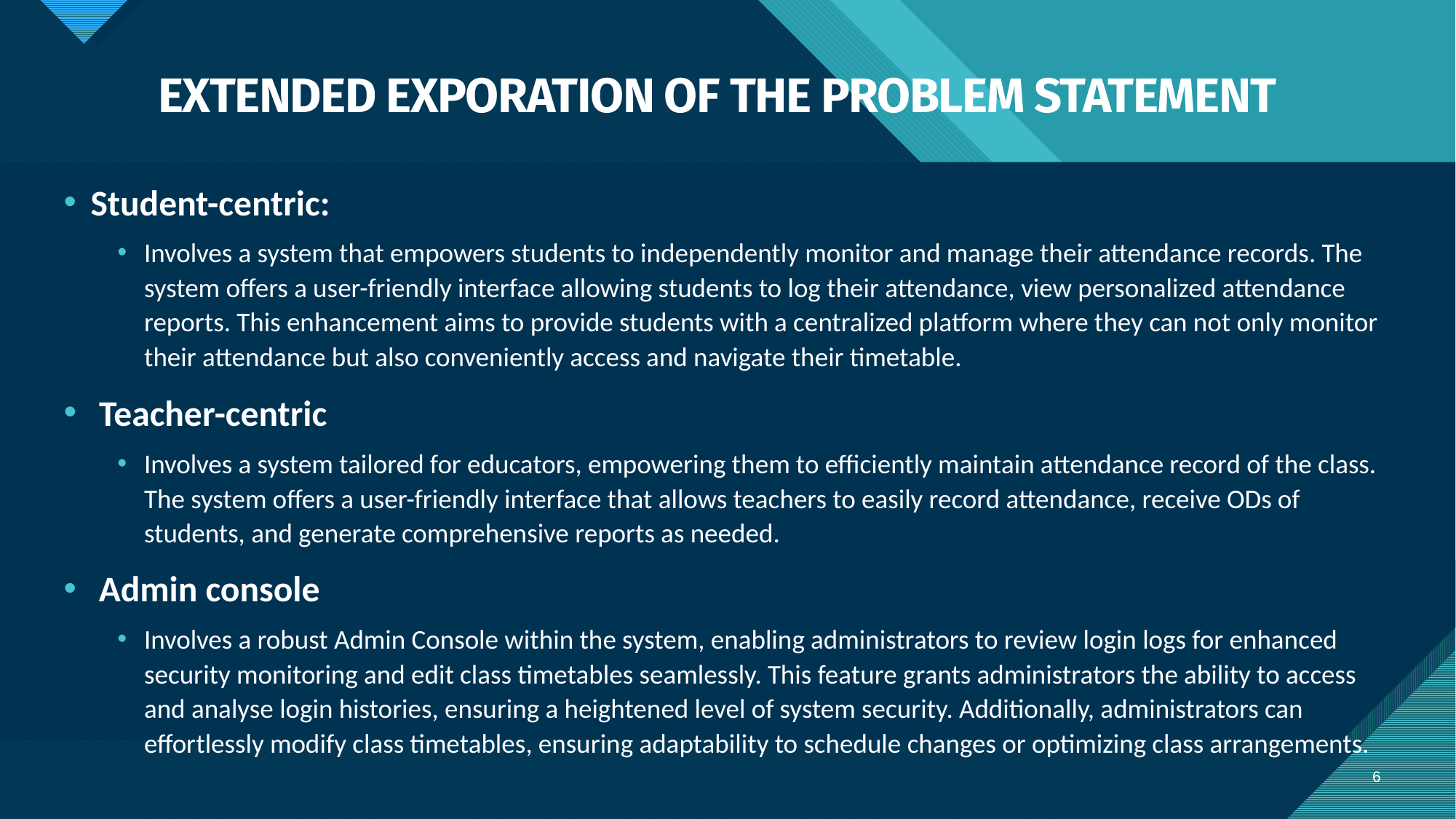

# EXTENDED EXPORATION OF THE PROBLEM STATEMENT
Student-centric:
Involves a system that empowers students to independently monitor and manage their attendance records. The system offers a user-friendly interface allowing students to log their attendance, view personalized attendance reports. This enhancement aims to provide students with a centralized platform where they can not only monitor their attendance but also conveniently access and navigate their timetable.
 Teacher-centric
Involves a system tailored for educators, empowering them to efficiently maintain attendance record of the class. The system offers a user-friendly interface that allows teachers to easily record attendance, receive ODs of students, and generate comprehensive reports as needed.
 Admin console
Involves a robust Admin Console within the system, enabling administrators to review login logs for enhanced security monitoring and edit class timetables seamlessly. This feature grants administrators the ability to access and analyse login histories, ensuring a heightened level of system security. Additionally, administrators can effortlessly modify class timetables, ensuring adaptability to schedule changes or optimizing class arrangements.

6